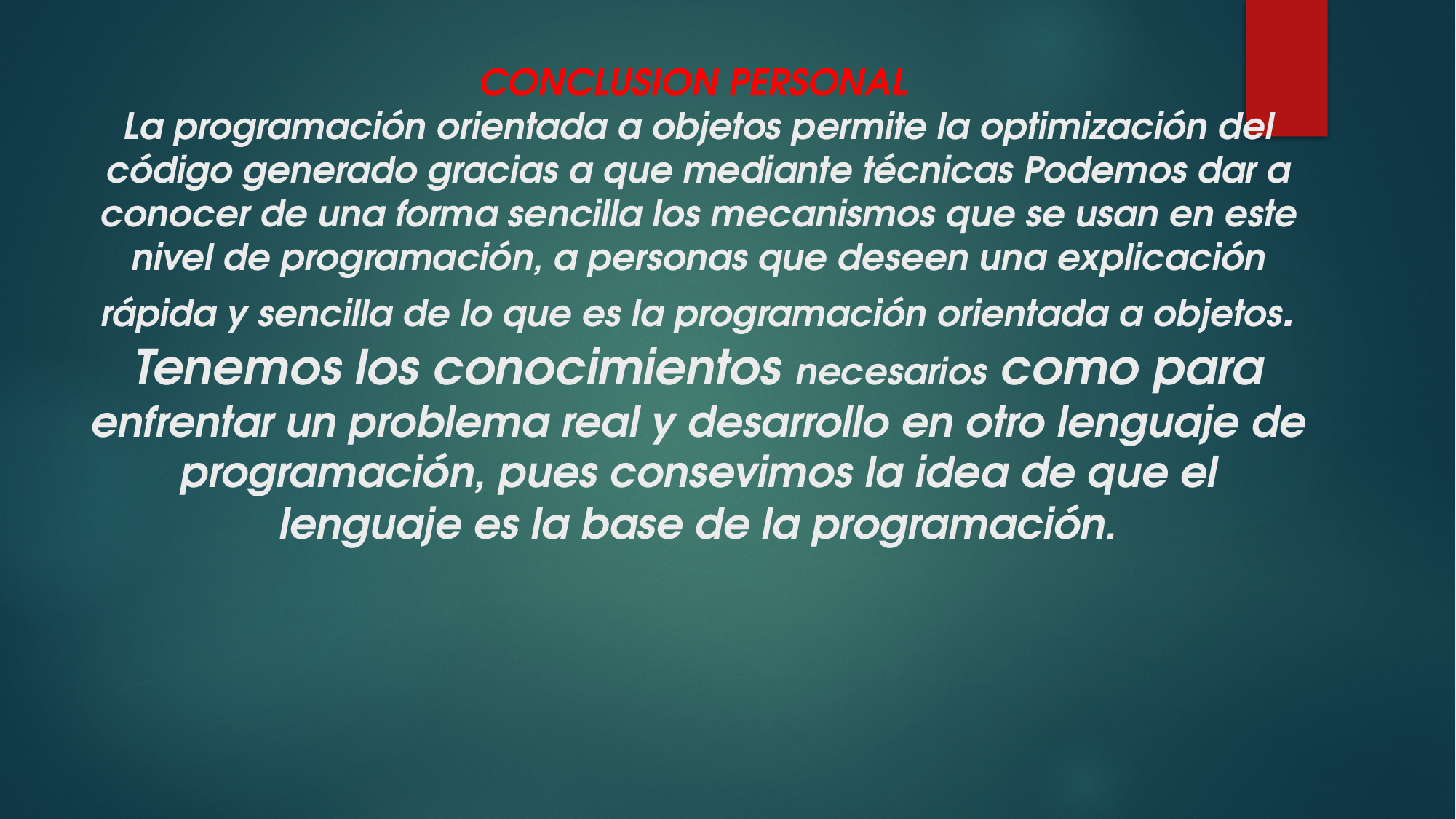

# CONCLUSION PERSONAL La programación orientada a objetos permite la optimización del código generado gracias a que mediante técnicas Podemos dar a conocer de una forma sencilla los mecanismos que se usan en este nivel de programación, a personas que deseen una explicación rápida y sencilla de lo que es la programación orientada a objetos. Tenemos los conocimientos necesarios como para enfrentar un problema real y desarrollo en otro lenguaje de programación, pues consevimos la idea de que el lenguaje es la base de la programación.